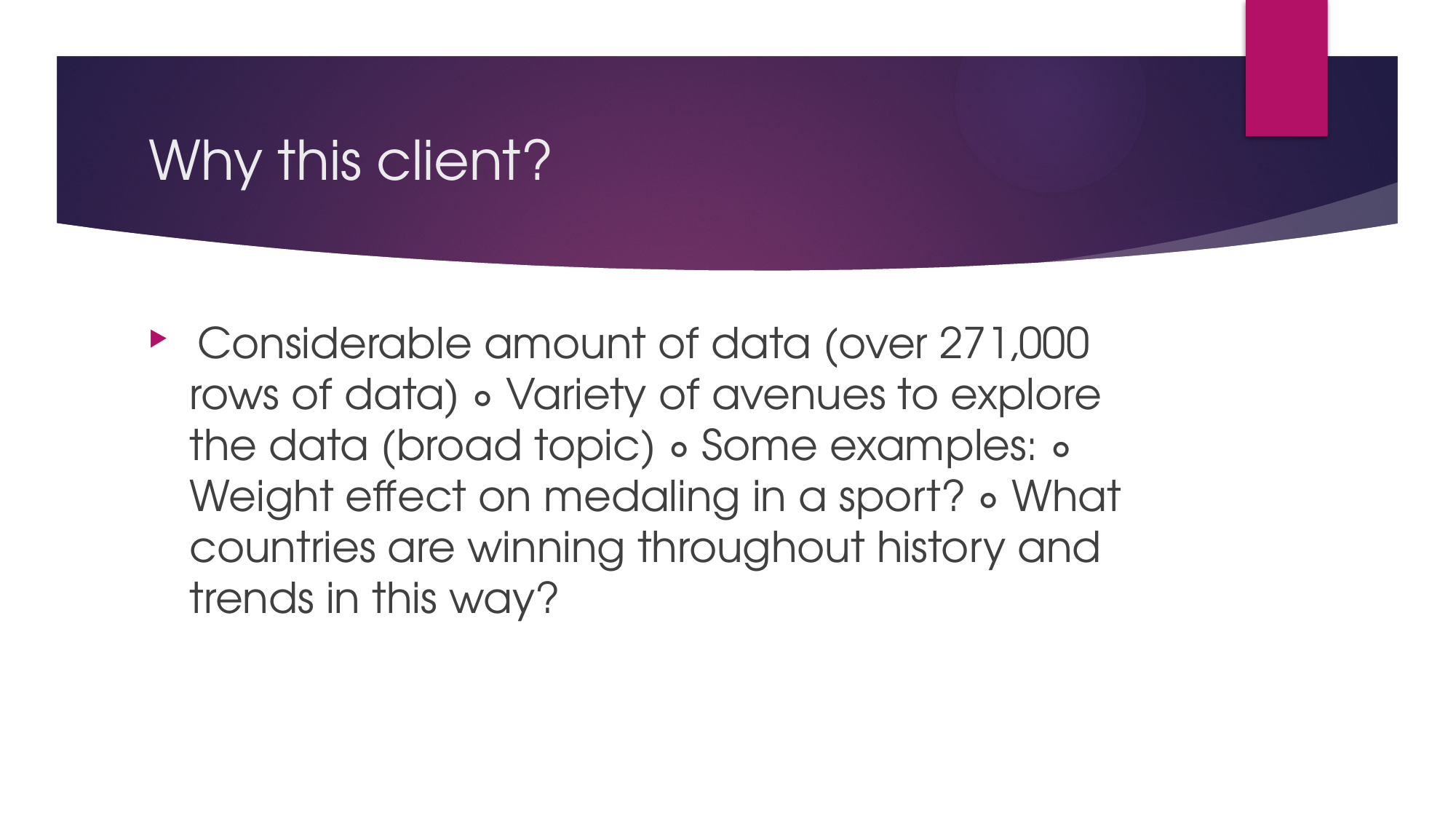

# Why this client?
 Considerable amount of data (over 271,000 rows of data) ◦ Variety of avenues to explore the data (broad topic) ◦ Some examples: ◦ Weight effect on medaling in a sport? ◦ What countries are winning throughout history and trends in this way?